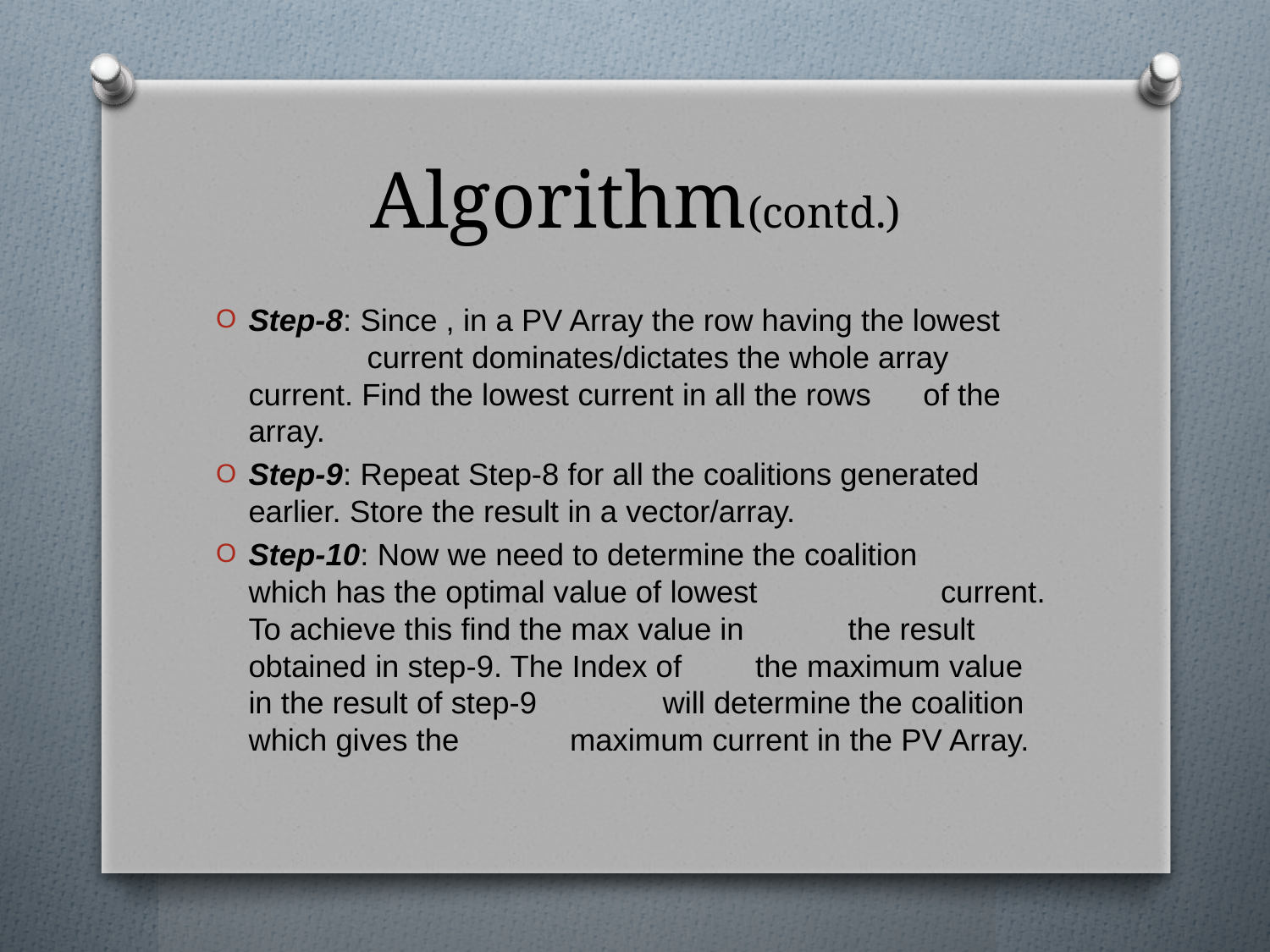

# Algorithm(contd.)
Step-8: Since , in a PV Array the row having the lowest 	   current dominates/dictates the whole array 	   current. Find the lowest current in all the rows  	   of the array.
Step-9: Repeat Step-8 for all the coalitions generated 	   earlier. Store the result in a vector/array.
Step-10: Now we need to determine the coalition 	     which has the optimal value of lowest 	     	     current. To achieve this find the max value in 	     the result obtained in step-9. The Index of 	     the maximum value in the result of step-9 	     will determine the coalition which gives the 	     maximum current in the PV Array.